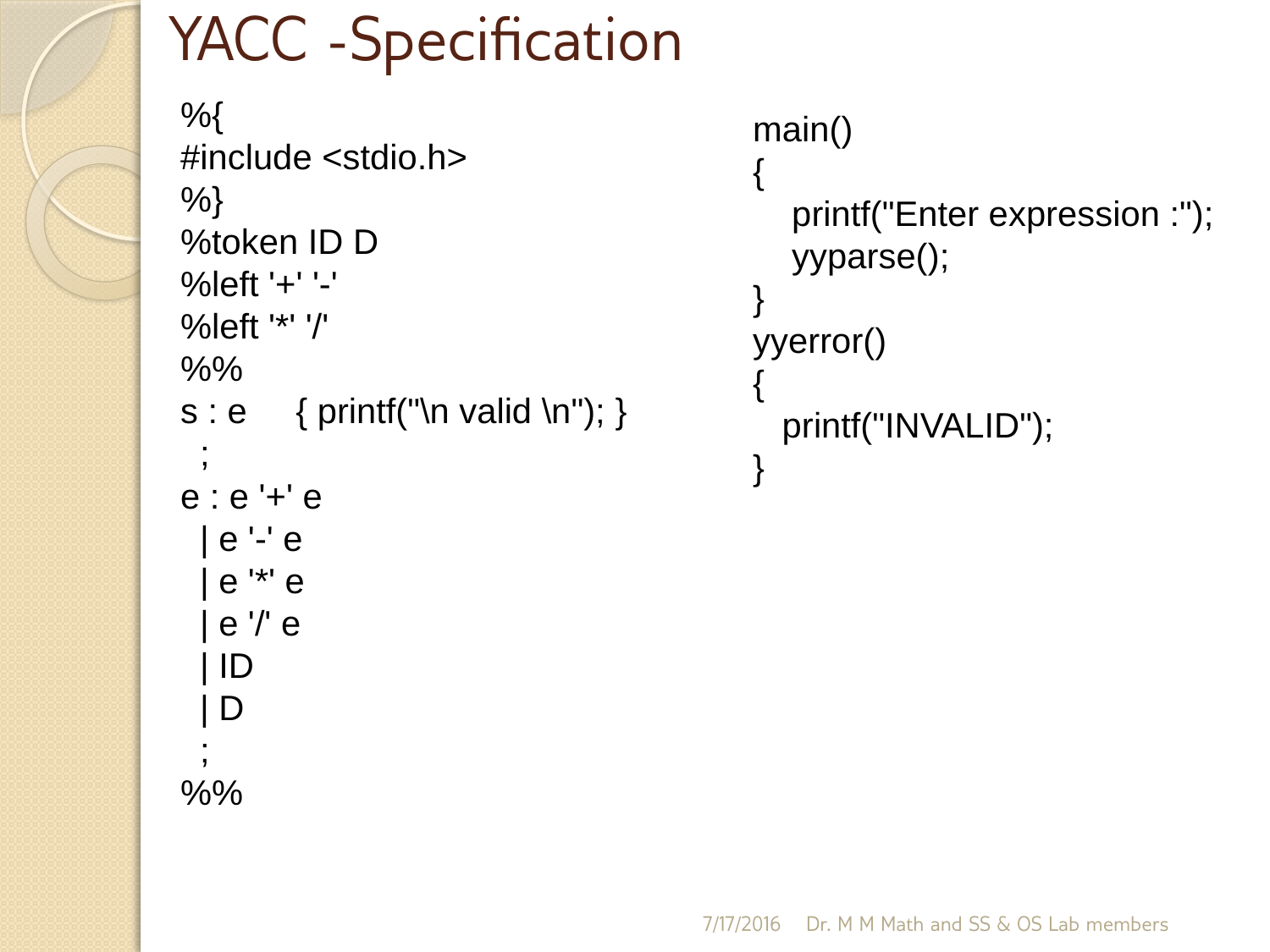

YACC -Specification
%{
#include <stdio.h>
%}
%token ID D
%left '+' '-'
%left '*' '/'
%%
s : e     { printf("\n valid \n"); }
  ;
e : e '+' e
  | e '-' e
  | e '*' e
  | e '/' e
  | ID
  | D
  ;
%%

main()
{
    printf("Enter expression :");
    yyparse();
}
yyerror()
{
   printf("INVALID");
}

7/17/2016
Dr. M M Math and SS & OS Lab members
14